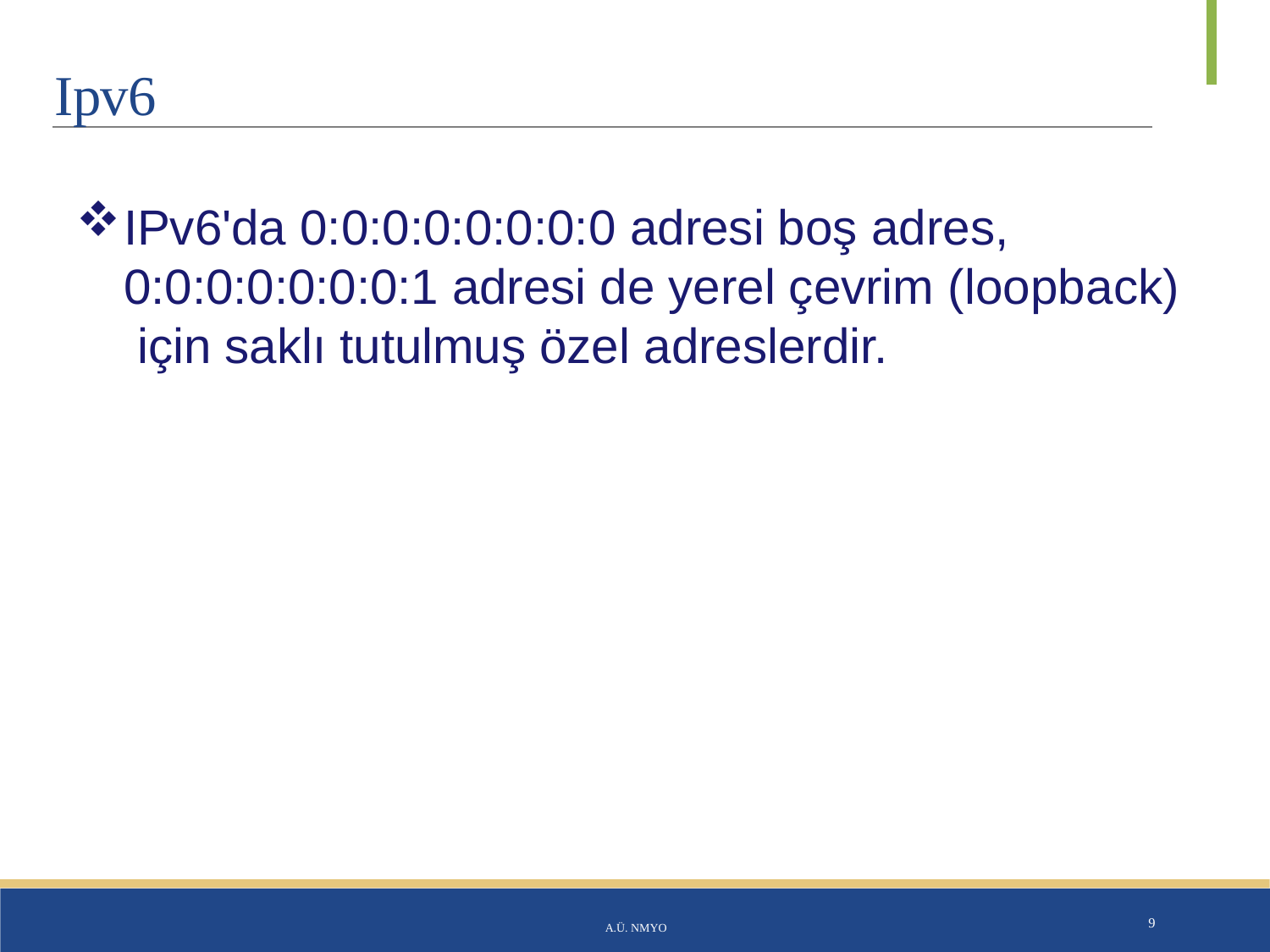

# Ipv6
IPv6'da 0:0:0:0:0:0:0:0 adresi boş adres,
0:0:0:0:0:0:0:1 adresi de yerel çevrim (loopback)  için saklı tutulmuş özel adreslerdir.
A.Ü. NMYO
9